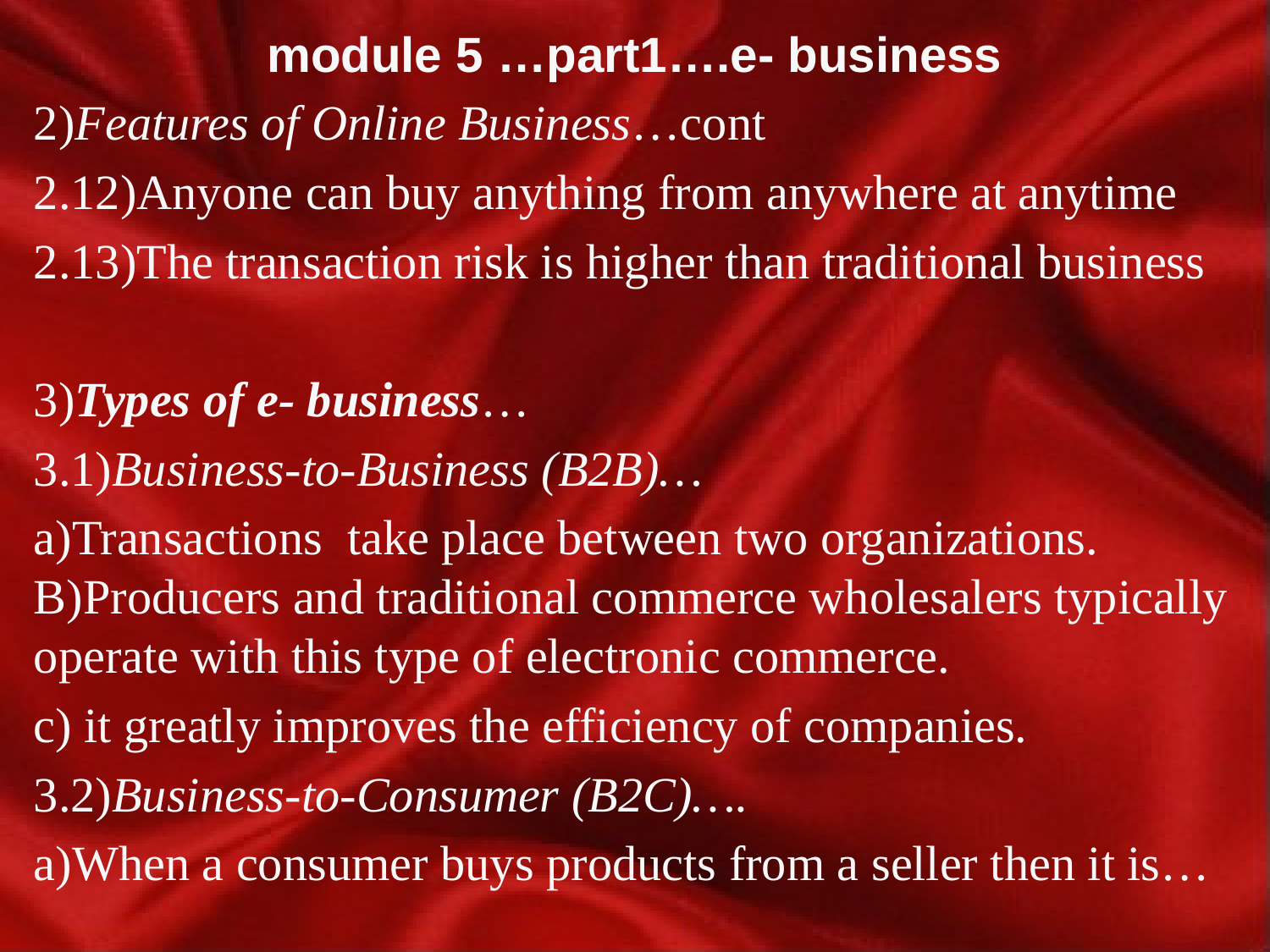

# module 5 …part1….e- business
2)Features of Online Business…cont
2.12)Anyone can buy anything from anywhere at anytime
2.13)The transaction risk is higher than traditional business

3)Types of e- business…
3.1)Business-to-Business (B2B)…
a)Transactions  take place between two organizations. B)Producers and traditional commerce wholesalers typically operate with this type of electronic commerce.
c) it greatly improves the efficiency of companies.
3.2)Business-to-Consumer (B2C)….
a)When a consumer buys products from a seller then it is…